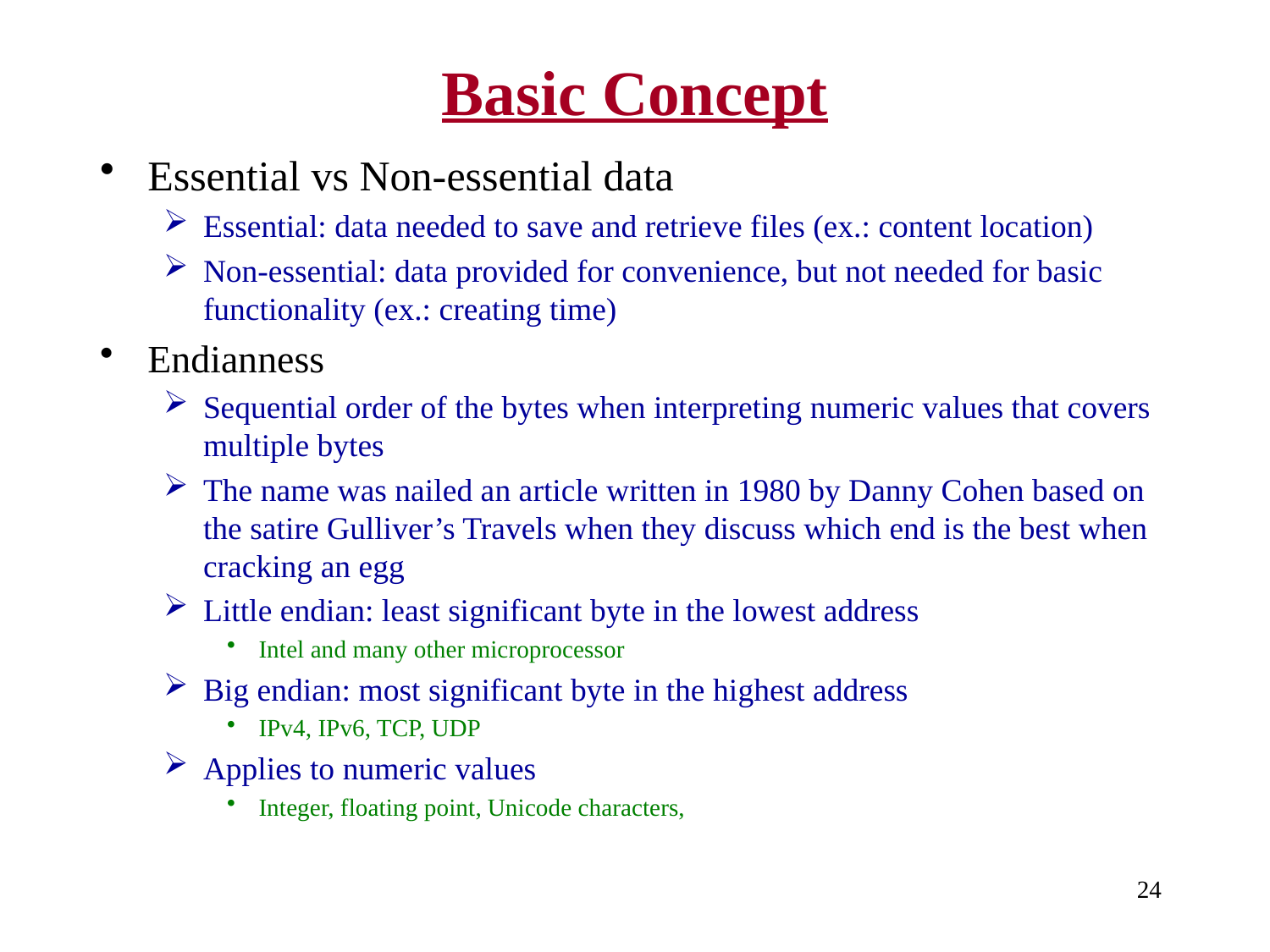

# Basic Concept
Essential vs Non-essential data
Essential: data needed to save and retrieve files (ex.: content location)
Non-essential: data provided for convenience, but not needed for basic functionality (ex.: creating time)
Endianness
Sequential order of the bytes when interpreting numeric values that covers multiple bytes
The name was nailed an article written in 1980 by Danny Cohen based on the satire Gulliver’s Travels when they discuss which end is the best when cracking an egg
Little endian: least significant byte in the lowest address
Intel and many other microprocessor
Big endian: most significant byte in the highest address
IPv4, IPv6, TCP, UDP
Applies to numeric values
Integer, floating point, Unicode characters,
24